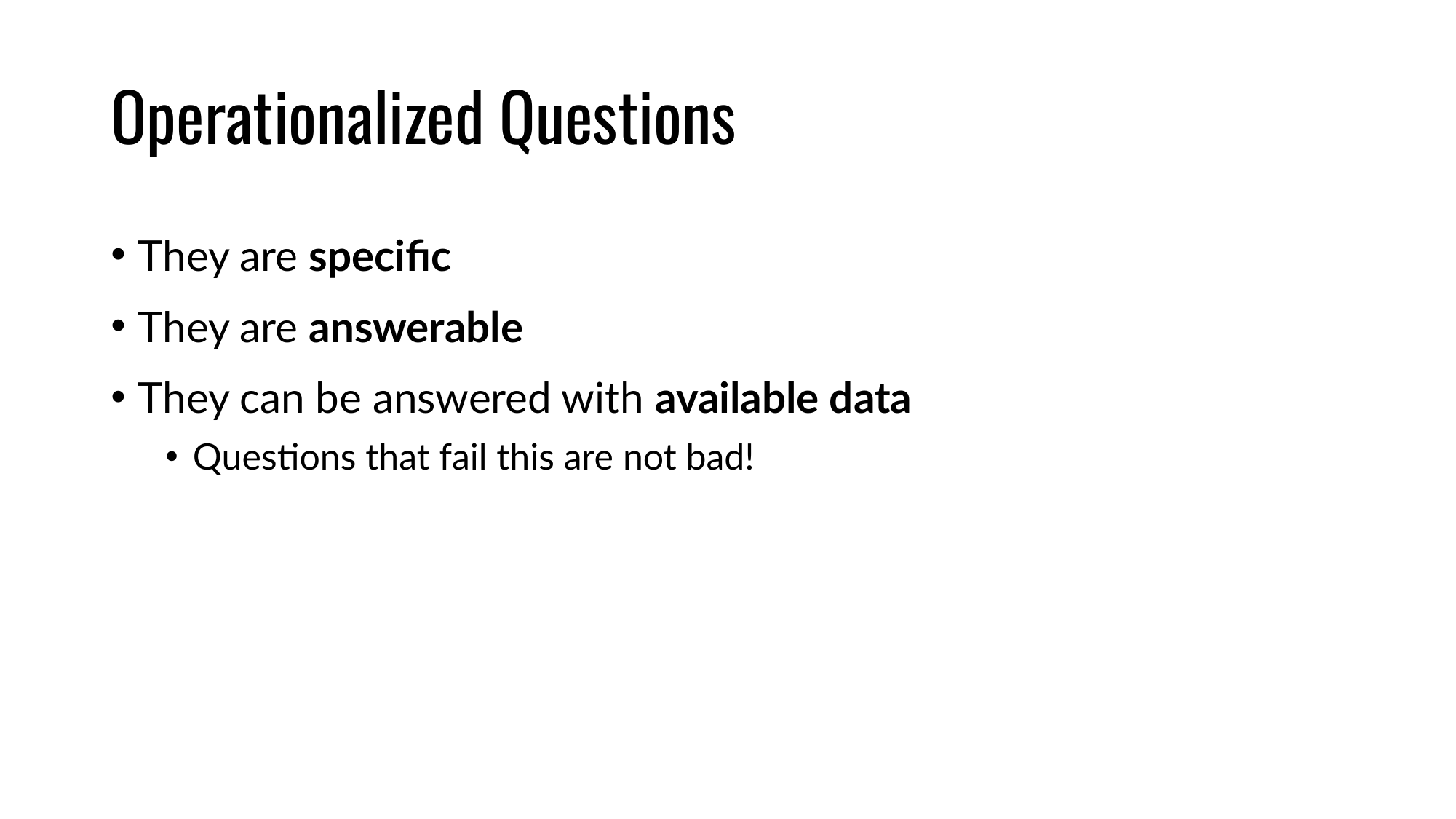

# Operationalized Questions
They are specific
They are answerable
They can be answered with available data
Questions that fail this are not bad!